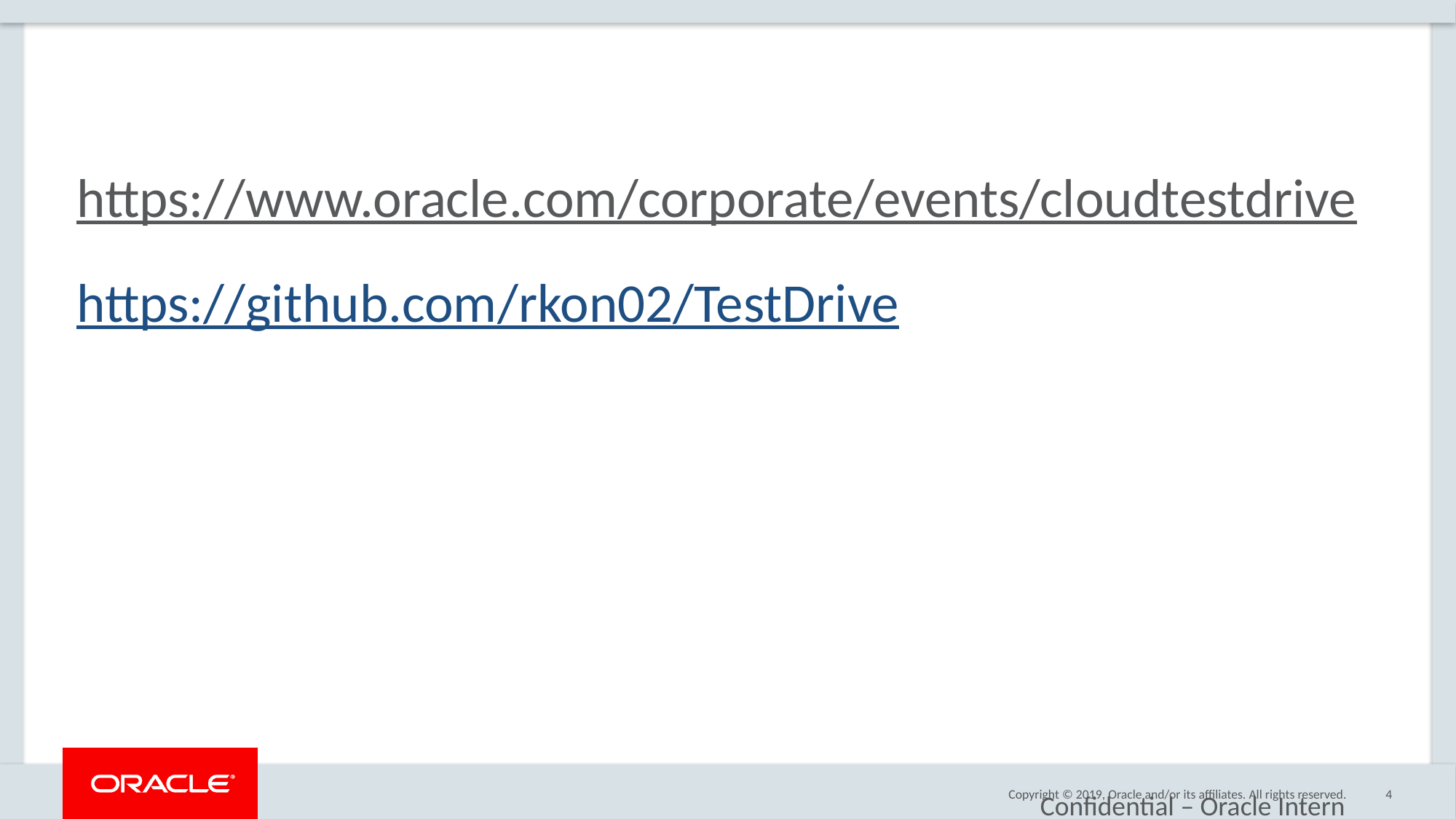

# https://www.oracle.com/corporate/events/cloudtestdrive https://github.com/rkon02/TestDrive
Confidential – Oracle Internal/Restricted/Highly Restricted
4